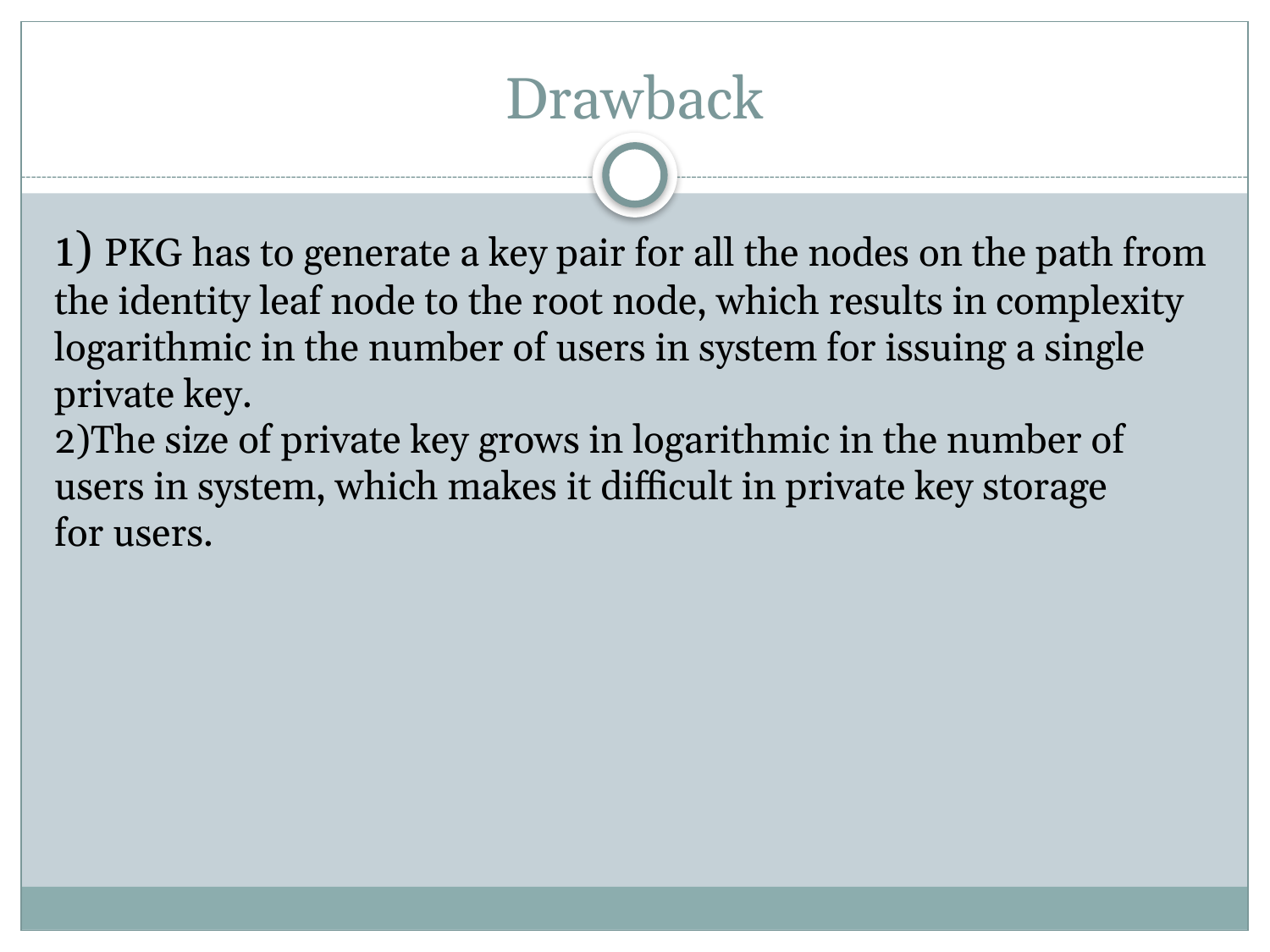

# Drawback
1) PKG has to generate a key pair for all the nodes on the path from the identity leaf node to the root node, which results in complexity logarithmic in the number of users in system for issuing a single private key.
2)The size of private key grows in logarithmic in the number of
users in system, which makes it difficult in private key storage
for users.